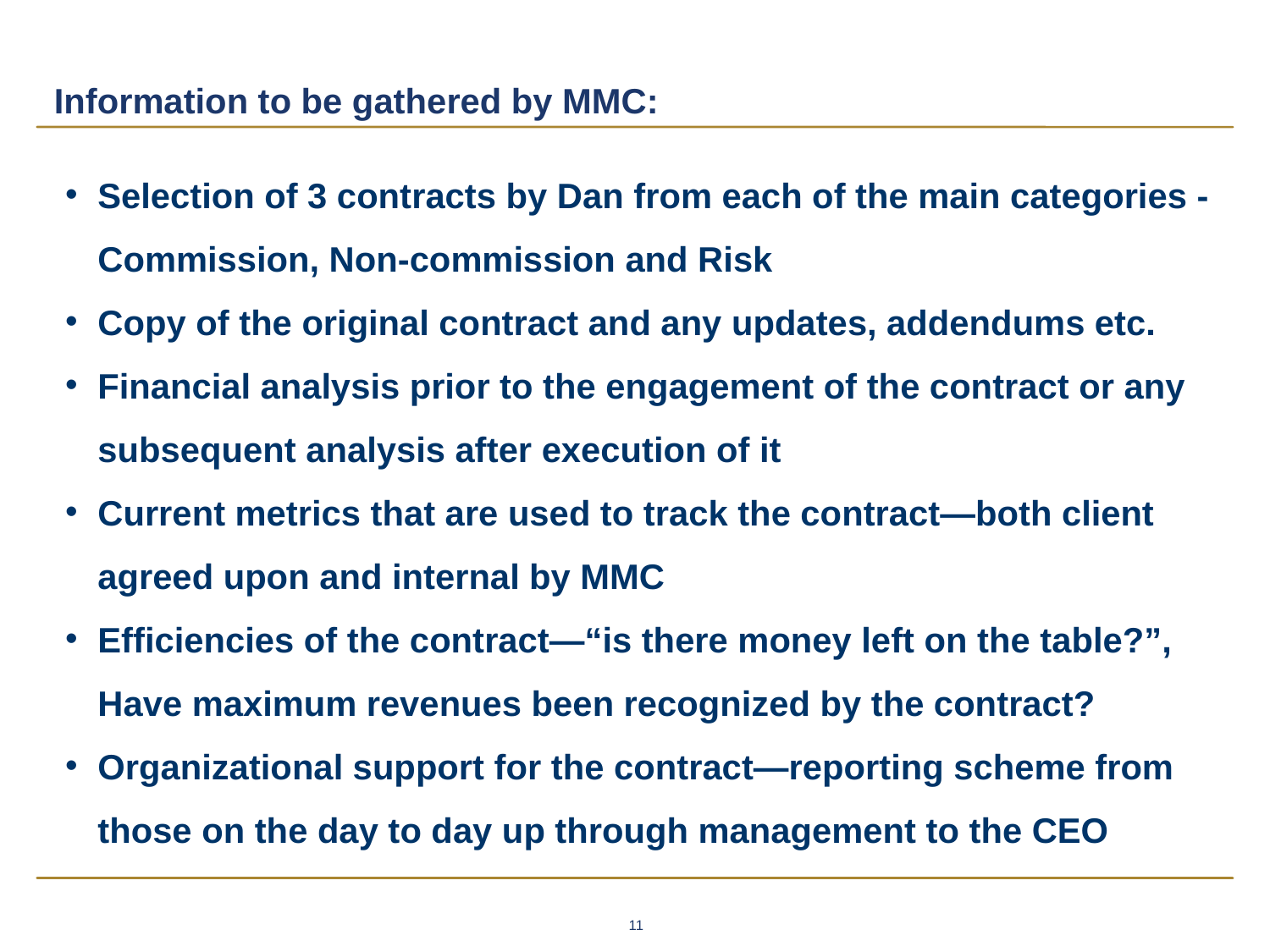

Information to be gathered by MMC:
Selection of 3 contracts by Dan from each of the main categories -Commission, Non-commission and Risk
Copy of the original contract and any updates, addendums etc.
Financial analysis prior to the engagement of the contract or any subsequent analysis after execution of it
Current metrics that are used to track the contract—both client agreed upon and internal by MMC
Efficiencies of the contract—“is there money left on the table?”, Have maximum revenues been recognized by the contract?
Organizational support for the contract—reporting scheme from those on the day to day up through management to the CEO

11